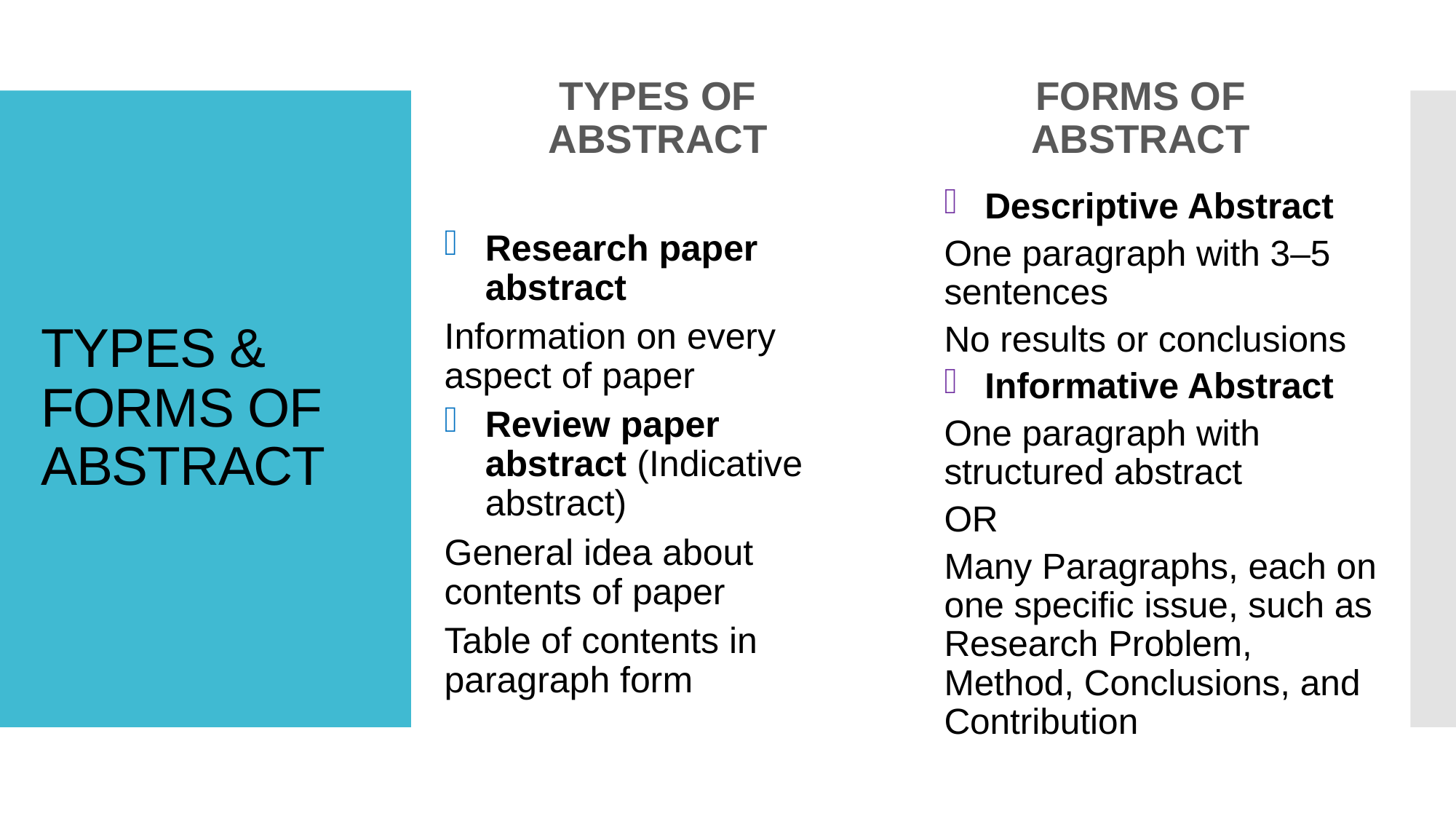

TYPES OF ABSTRACT
FORMS OF ABSTRACT
# TYPES & FORMS OF ABSTRACT
Research paper abstract
Information on every aspect of paper
Review paper abstract (Indicative abstract)
General idea about contents of paper
Table of contents in paragraph form
Descriptive Abstract
One paragraph with 3–5 sentences
No results or conclusions
Informative Abstract
One paragraph with structured abstract
OR
Many Paragraphs, each on one specific issue, such as Research Problem, Method, Conclusions, and Contribution